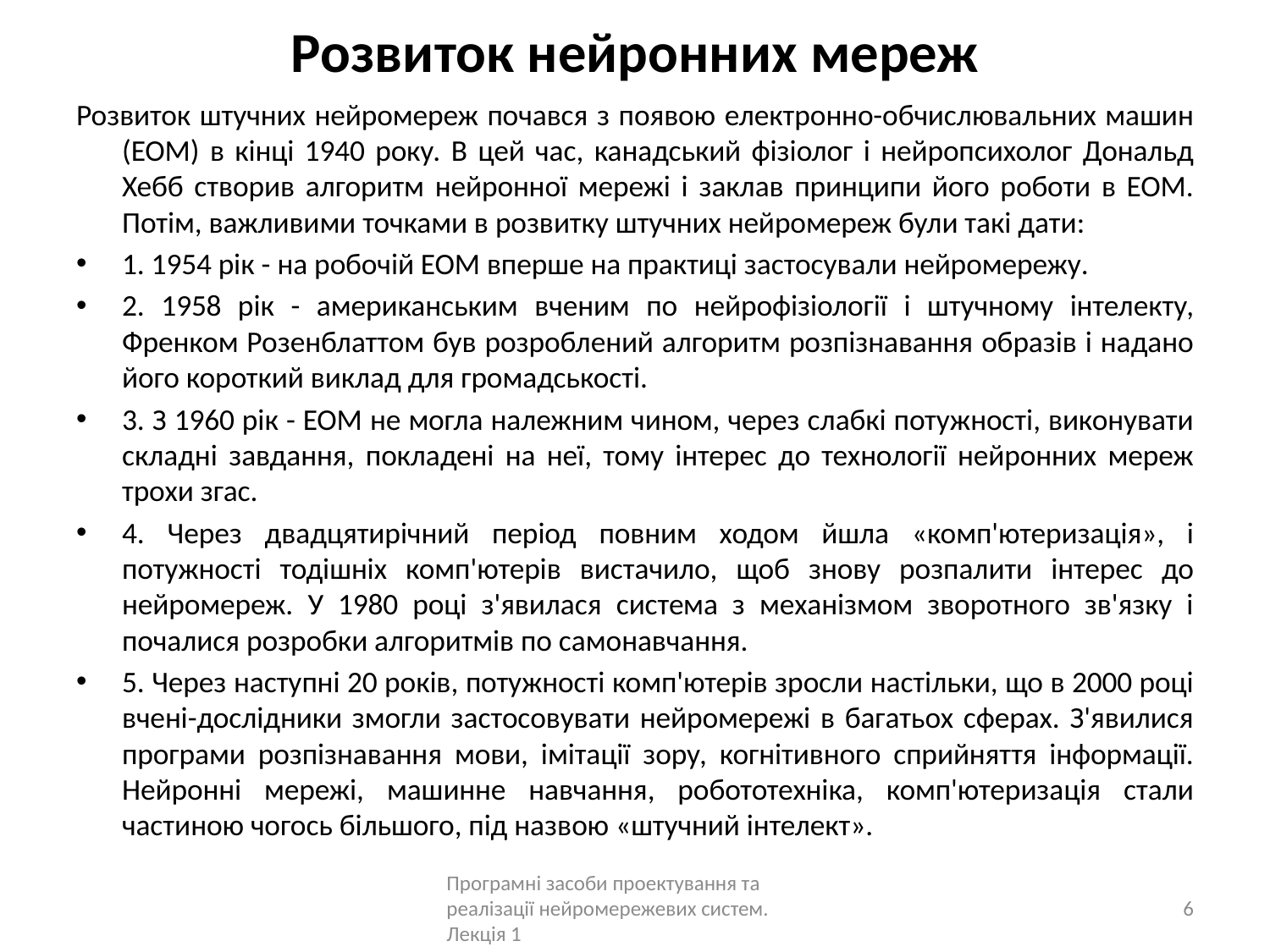

# Розвиток нейронних мереж
Розвиток штучних нейромереж почався з появою електронно-обчислювальних машин (ЕОМ) в кінці 1940 року. В цей час, канадський фізіолог і нейропсихолог Дональд Хебб створив алгоритм нейронної мережі і заклав принципи його роботи в ЕОМ. Потім, важливими точками в розвитку штучних нейромереж були такі дати:
1. 1954 рік - на робочій ЕОМ вперше на практиці застосували нейромережу.
2. 1958 рік - американським вченим по нейрофізіології і штучному інтелекту, Френком Розенблаттом був розроблений алгоритм розпізнавання образів і надано його короткий виклад для громадськості.
3. З 1960 рік - ЕОМ не могла належним чином, через слабкі потужності, виконувати складні завдання, покладені на неї, тому інтерес до технології нейронних мереж трохи згас.
4. Через двадцятирічний період повним ходом йшла «комп'ютеризація», і потужності тодішніх комп'ютерів вистачило, щоб знову розпалити інтерес до нейромереж. У 1980 році з'явилася система з механізмом зворотного зв'язку і почалися розробки алгоритмів по самонавчання.
5. Через наступні 20 років, потужності комп'ютерів зросли настільки, що в 2000 році вчені-дослідники змогли застосовувати нейромережі в багатьох сферах. З'явилися програми розпізнавання мови, імітації зору, когнітивного сприйняття інформації. Нейронні мережі, машинне навчання, робототехніка, комп'ютеризація стали частиною чогось більшого, під назвою «штучний інтелект».
Програмні засоби проектування та реалізації нейромережевих систем. Лекція 1
6